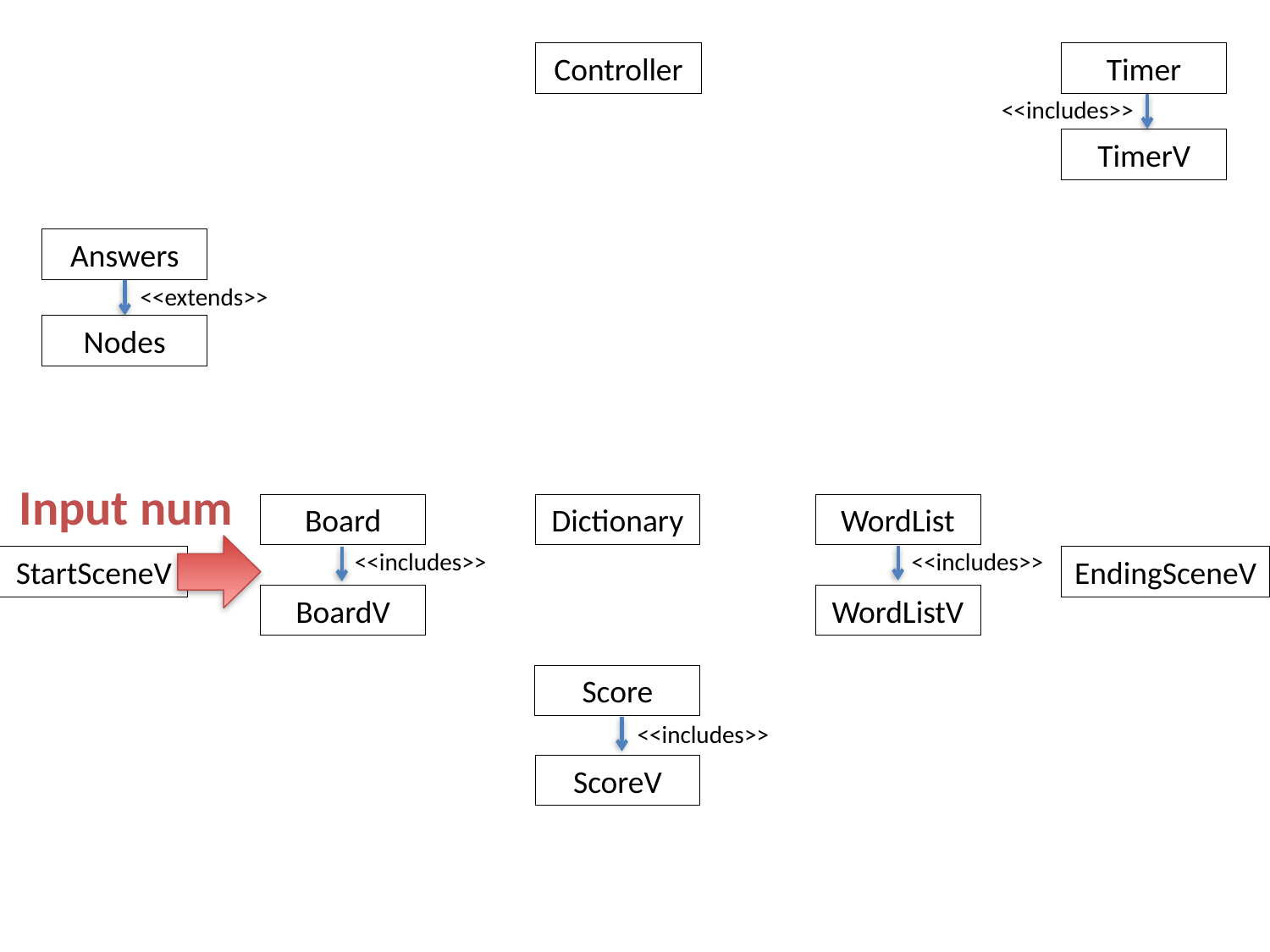

Controller
Timer
<<includes>>
TimerV
Answers
<<extends>>
Nodes
Input num
Board
Dictionary
WordList

<<includes>>
<<includes>>
StartSceneV
EndingSceneV
BoardV
WordListV
Score
<<includes>>
ScoreV